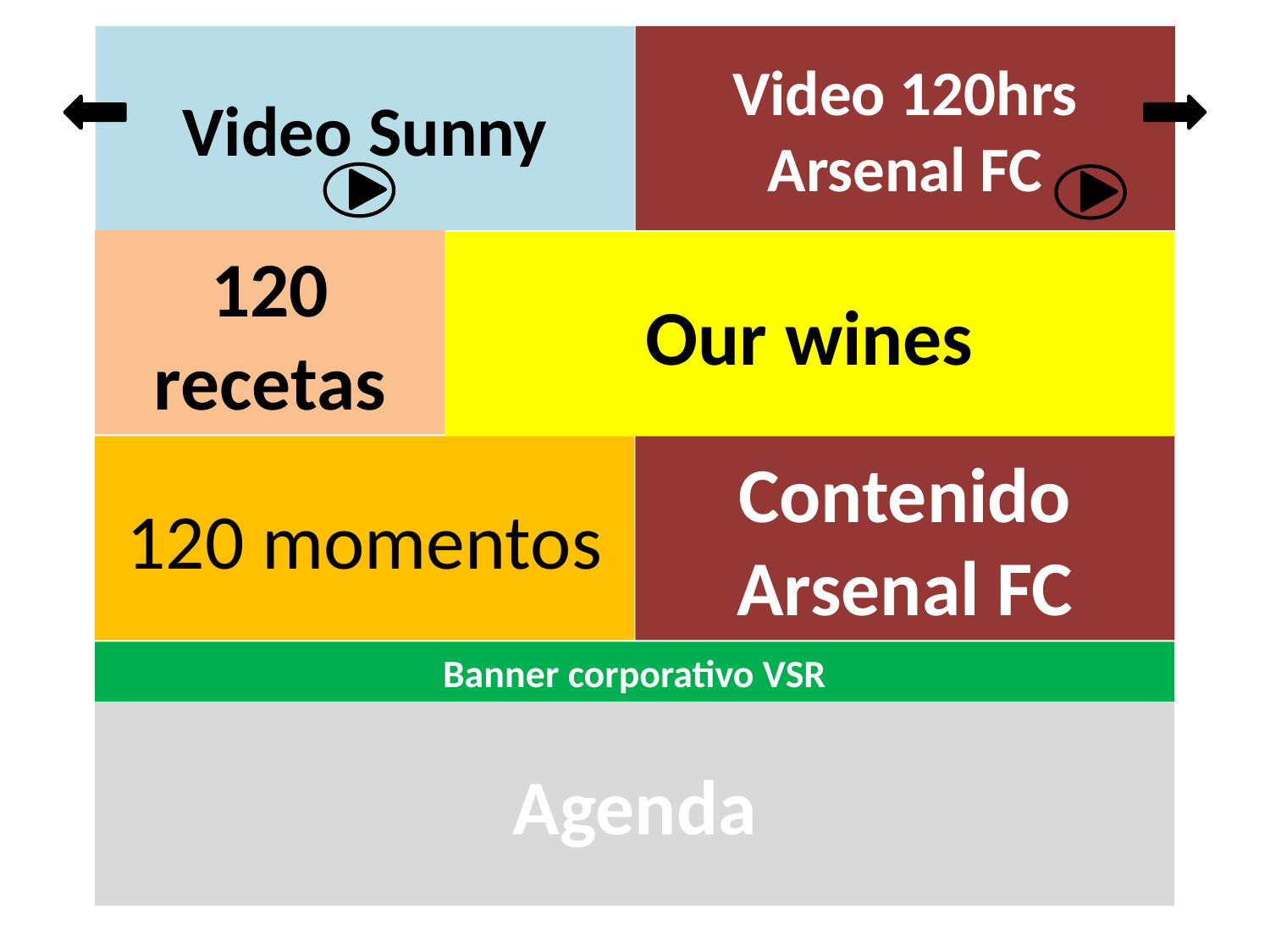

# Video Sunny
Video 120hrs Arsenal FC

120 recetas
Our wines
120 momentos
Contenido
Arsenal FC
Banner corporativo VSR
Agenda